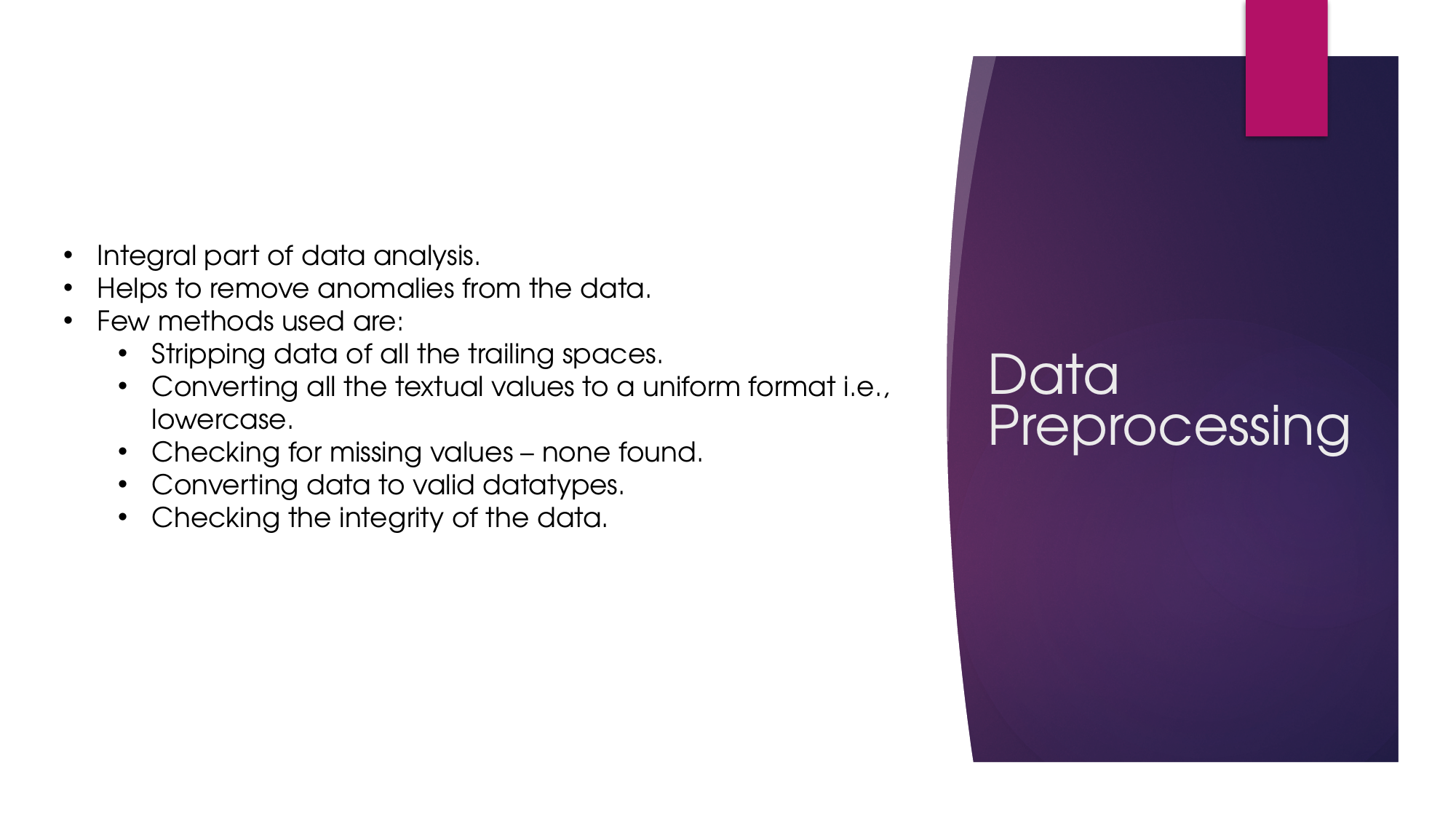

Data Preprocessing

Integral part of data analysis.
Helps to remove anomalies from the data.
Few methods used are:
Stripping data of all the trailing spaces.
Converting all the textual values to a uniform format i.e., lowercase.
Checking for missing values – none found.
Converting data to valid datatypes.
Checking the integrity of the data.